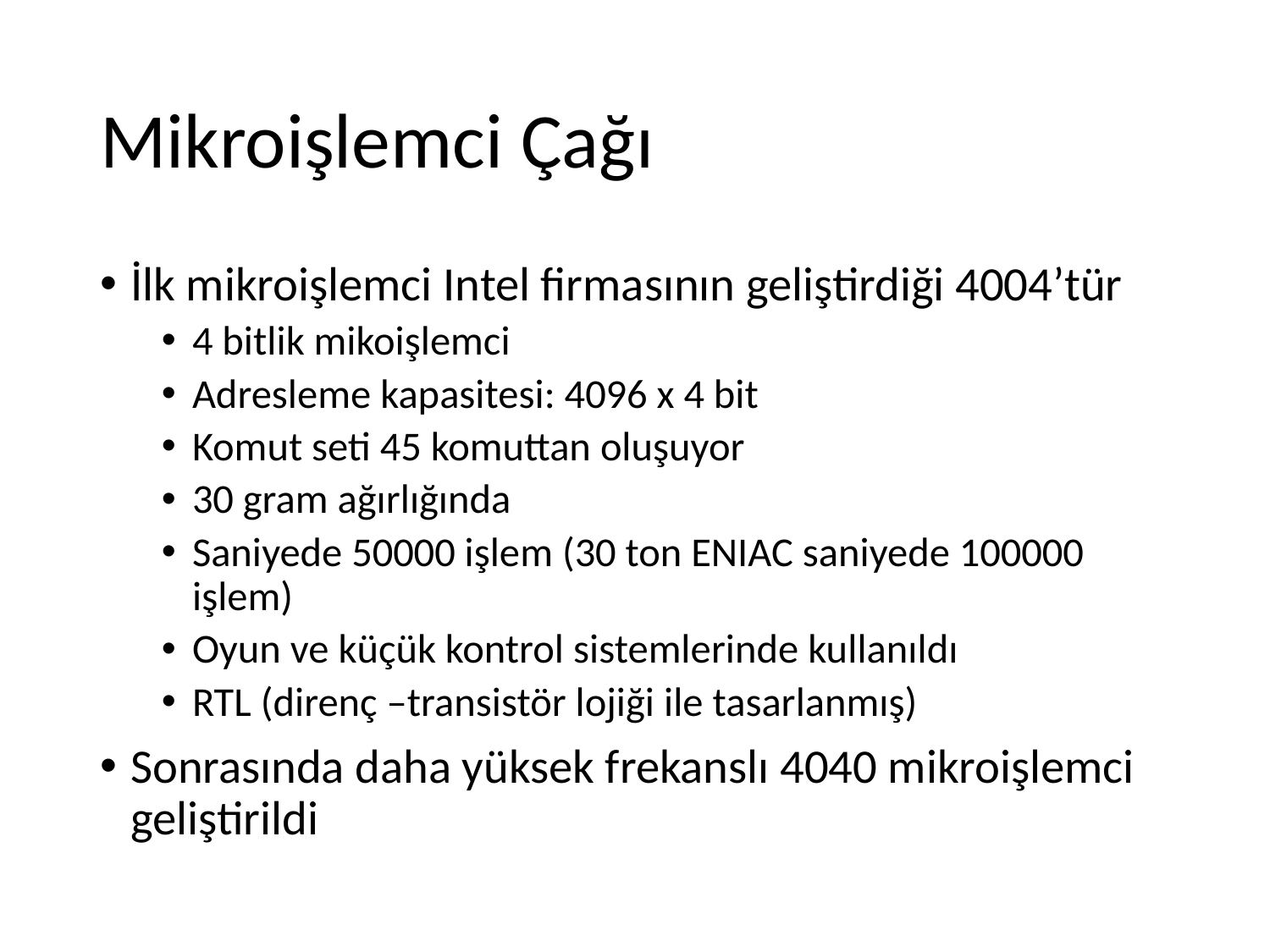

# Mikroişlemci Çağı
İlk mikroişlemci Intel firmasının geliştirdiği 4004’tür
4 bitlik mikoişlemci
Adresleme kapasitesi: 4096 x 4 bit
Komut seti 45 komuttan oluşuyor
30 gram ağırlığında
Saniyede 50000 işlem (30 ton ENIAC saniyede 100000 işlem)
Oyun ve küçük kontrol sistemlerinde kullanıldı
RTL (direnç –transistör lojiği ile tasarlanmış)
Sonrasında daha yüksek frekanslı 4040 mikroişlemci geliştirildi